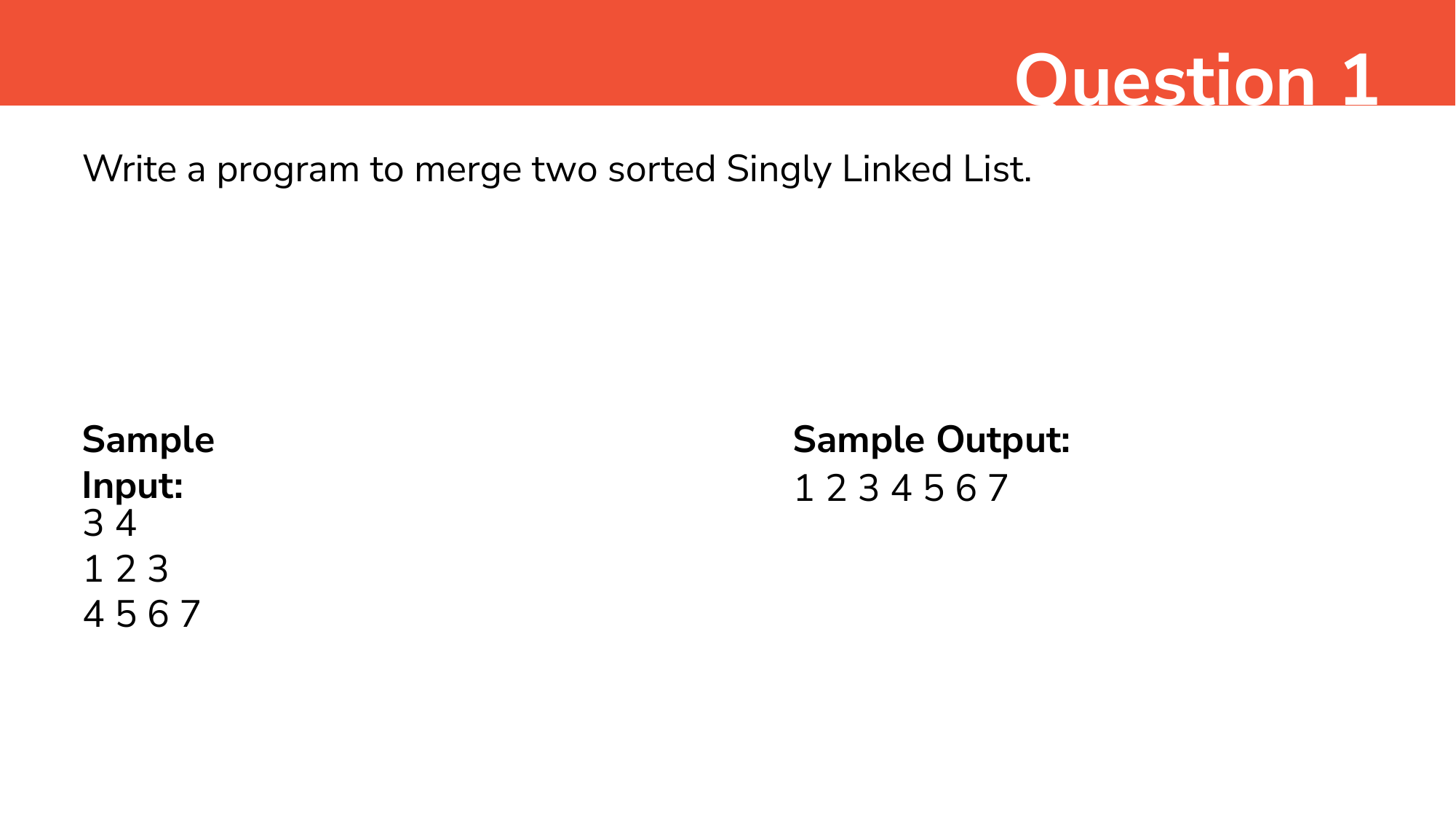

Question 1
Write a program to merge two sorted Singly Linked List.
Sample Input:
Sample Output:
1 2 3 4 5 6 7
3 4
1 2 3
4 5 6 7